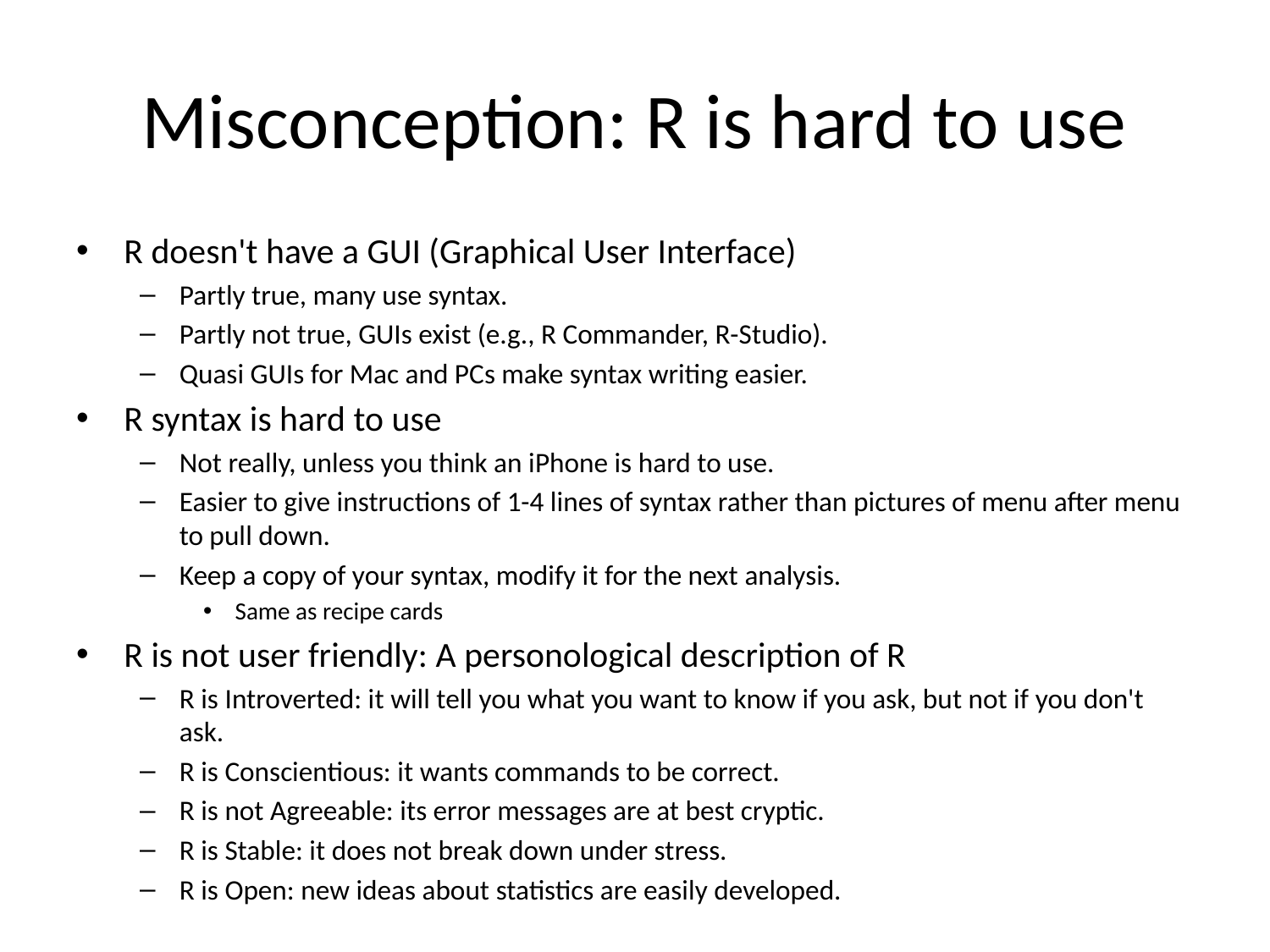

# Misconception: R is hard to use
R doesn't have a GUI (Graphical User Interface)
Partly true, many use syntax.
Partly not true, GUIs exist (e.g., R Commander, R-Studio).
Quasi GUIs for Mac and PCs make syntax writing easier.
R syntax is hard to use
Not really, unless you think an iPhone is hard to use.
Easier to give instructions of 1-4 lines of syntax rather than pictures of menu after menu to pull down.
Keep a copy of your syntax, modify it for the next analysis.
Same as recipe cards
R is not user friendly: A personological description of R
R is Introverted: it will tell you what you want to know if you ask, but not if you don't ask.
R is Conscientious: it wants commands to be correct.
R is not Agreeable: its error messages are at best cryptic.
R is Stable: it does not break down under stress.
R is Open: new ideas about statistics are easily developed.